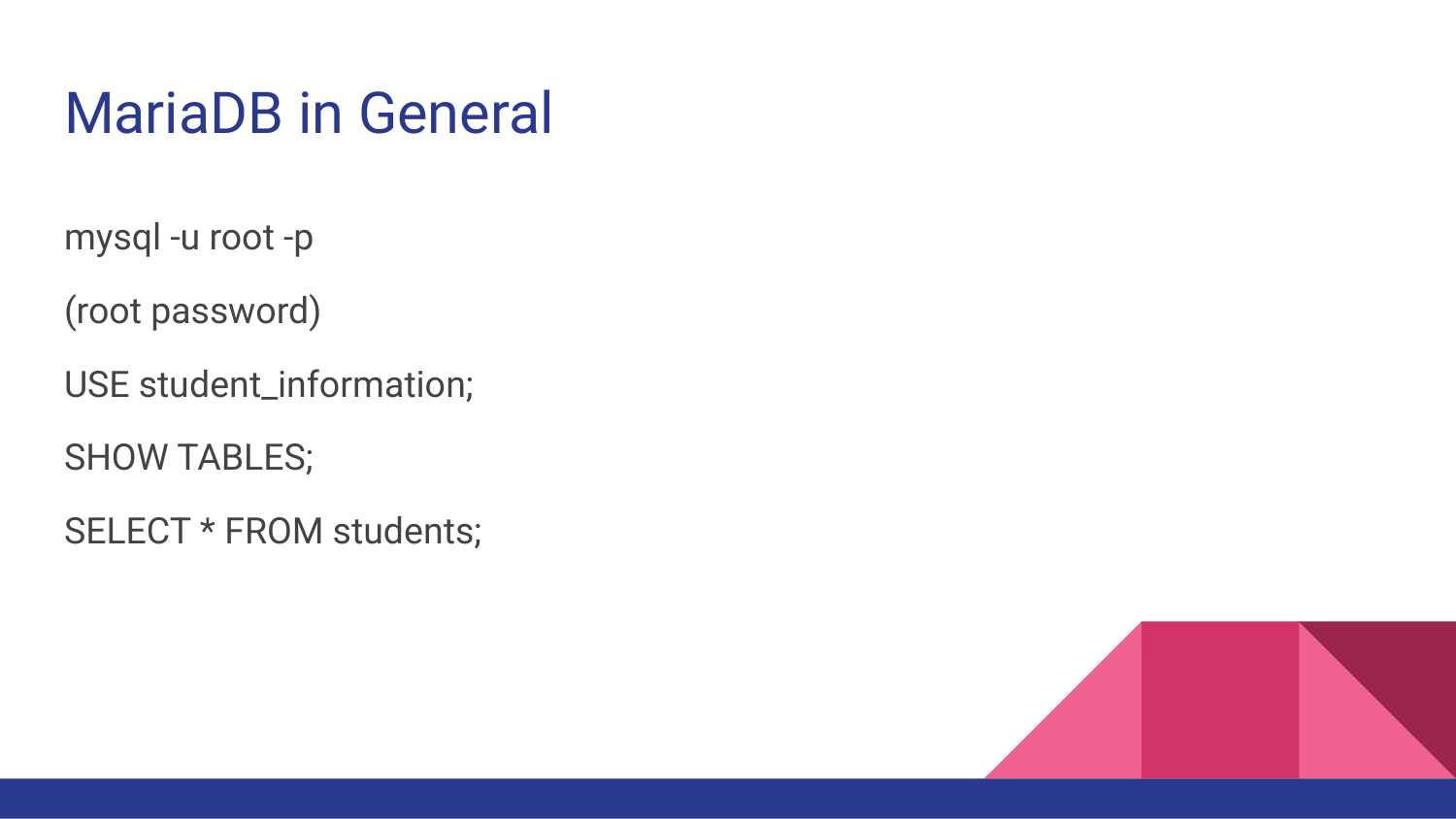

# MariaDB in General
mysql -u root -p
(root password)
USE student_information;
SHOW TABLES;
SELECT * FROM students;